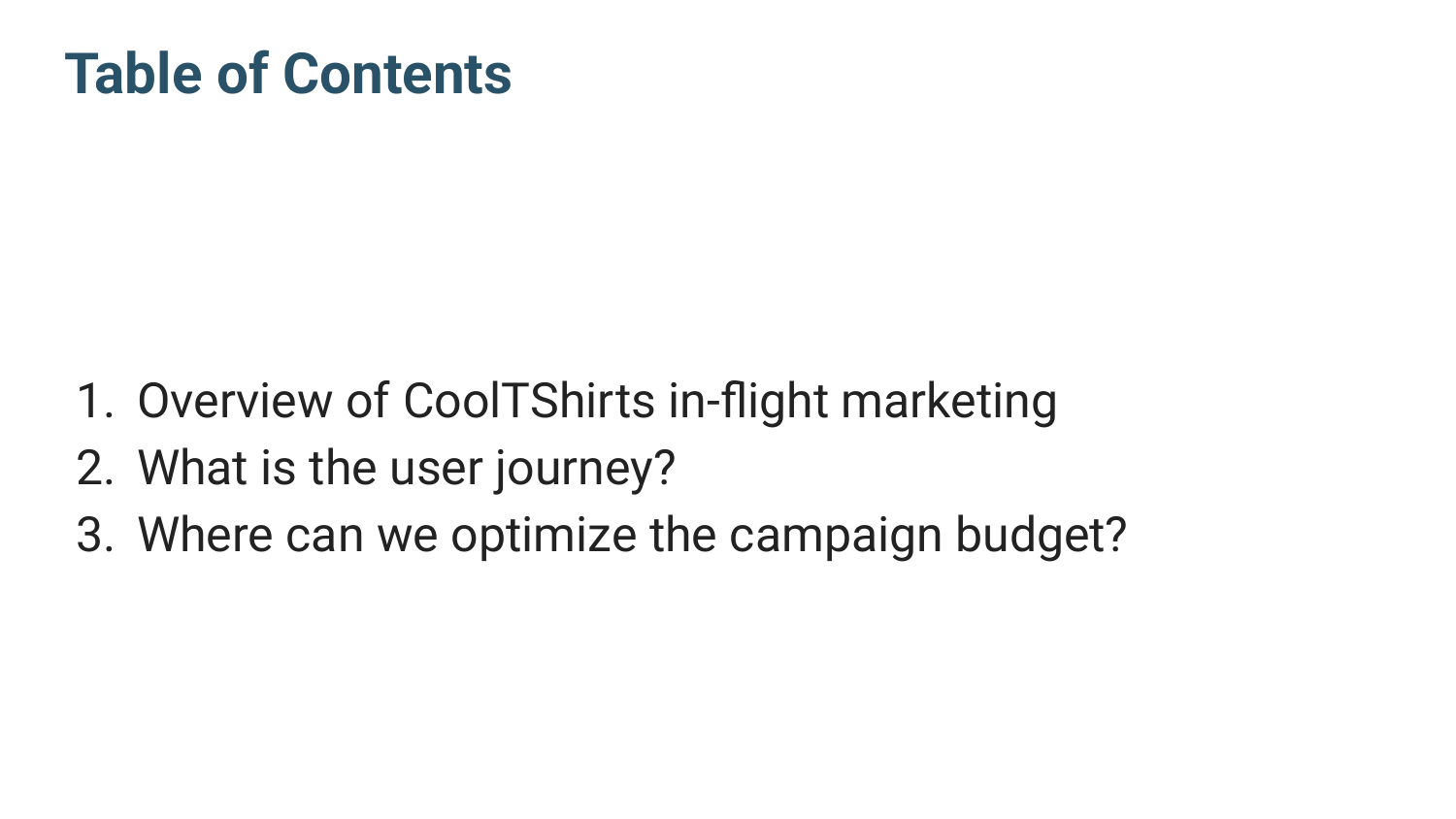

# Table of Contents
Overview of CoolTShirts in-flight marketing
What is the user journey?
Where can we optimize the campaign budget?